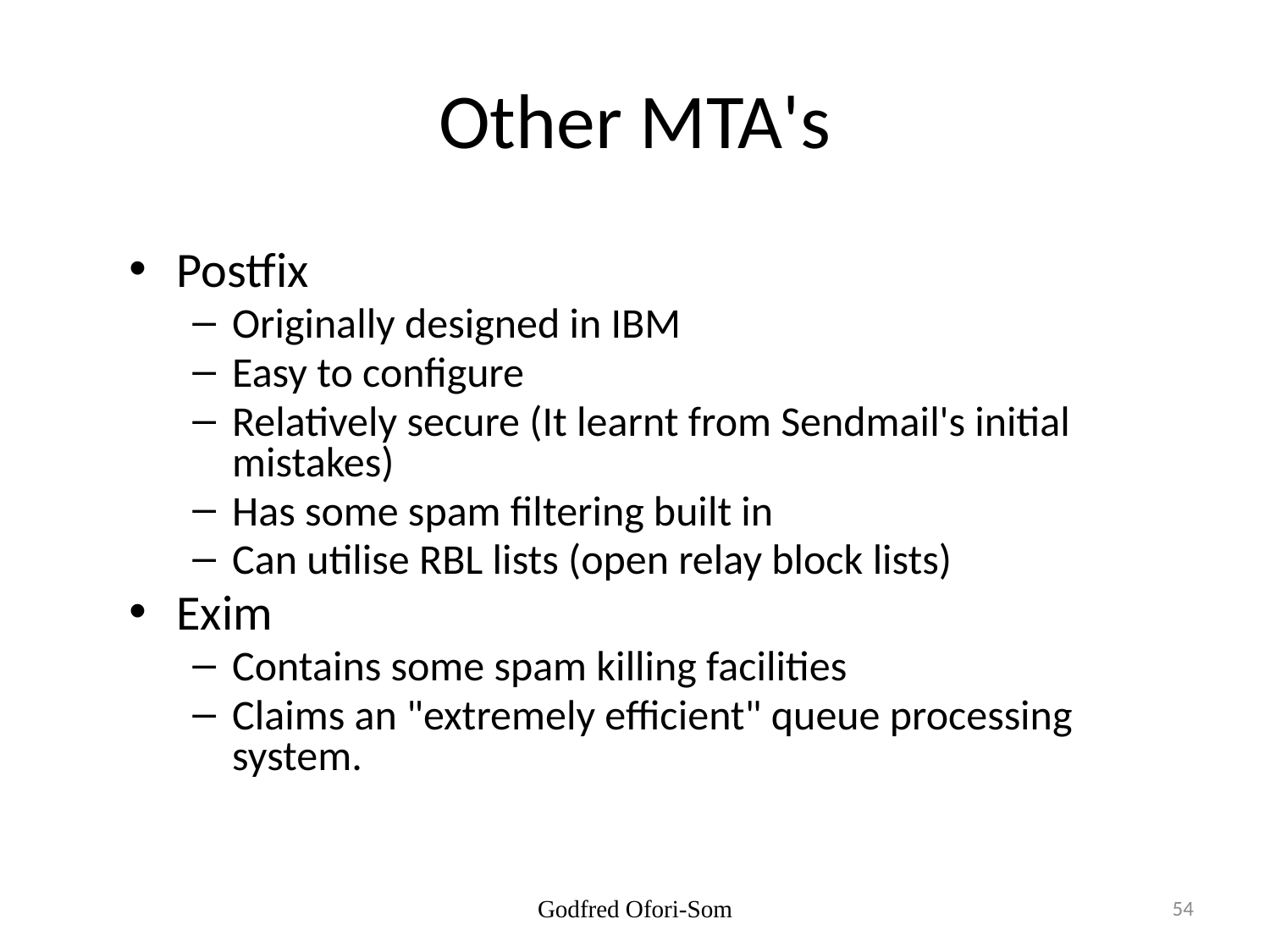

# Other MTA's
Postfix
Originally designed in IBM
Easy to configure
Relatively secure (It learnt from Sendmail's initial mistakes)
Has some spam filtering built in
Can utilise RBL lists (open relay block lists)
Exim
Contains some spam killing facilities
Claims an "extremely efficient" queue processing system.
Godfred Ofori-Som
54